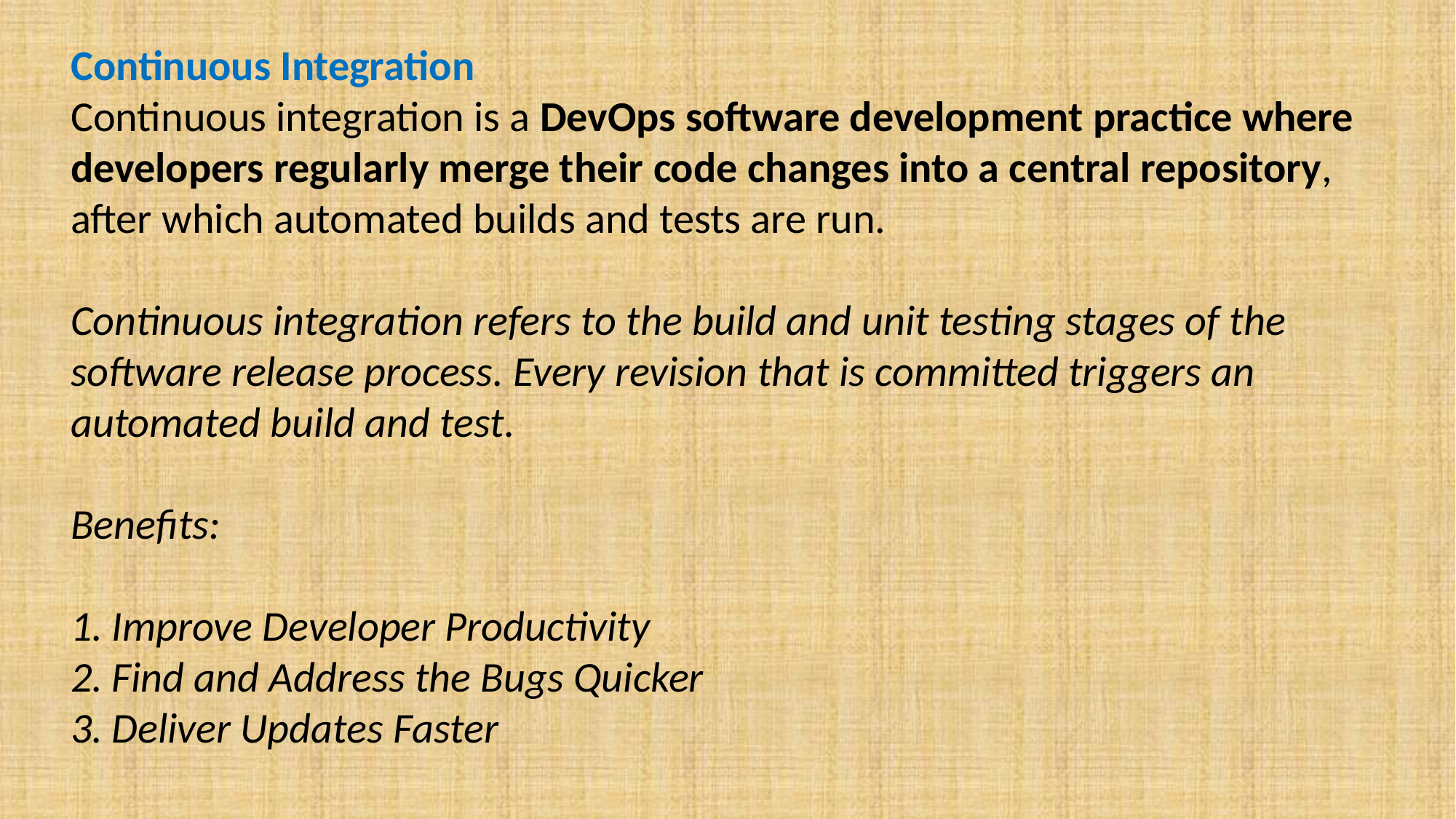

Continuous Integration
Continuous integration is a DevOps software development practice where developers regularly merge their code changes into a central repository, after which automated builds and tests are run.

Continuous integration refers to the build and unit testing stages of the software release process. Every revision that is committed triggers an automated build and test.

Benefits:

Improve Developer Productivity
Find and Address the Bugs Quicker
Deliver Updates Faster